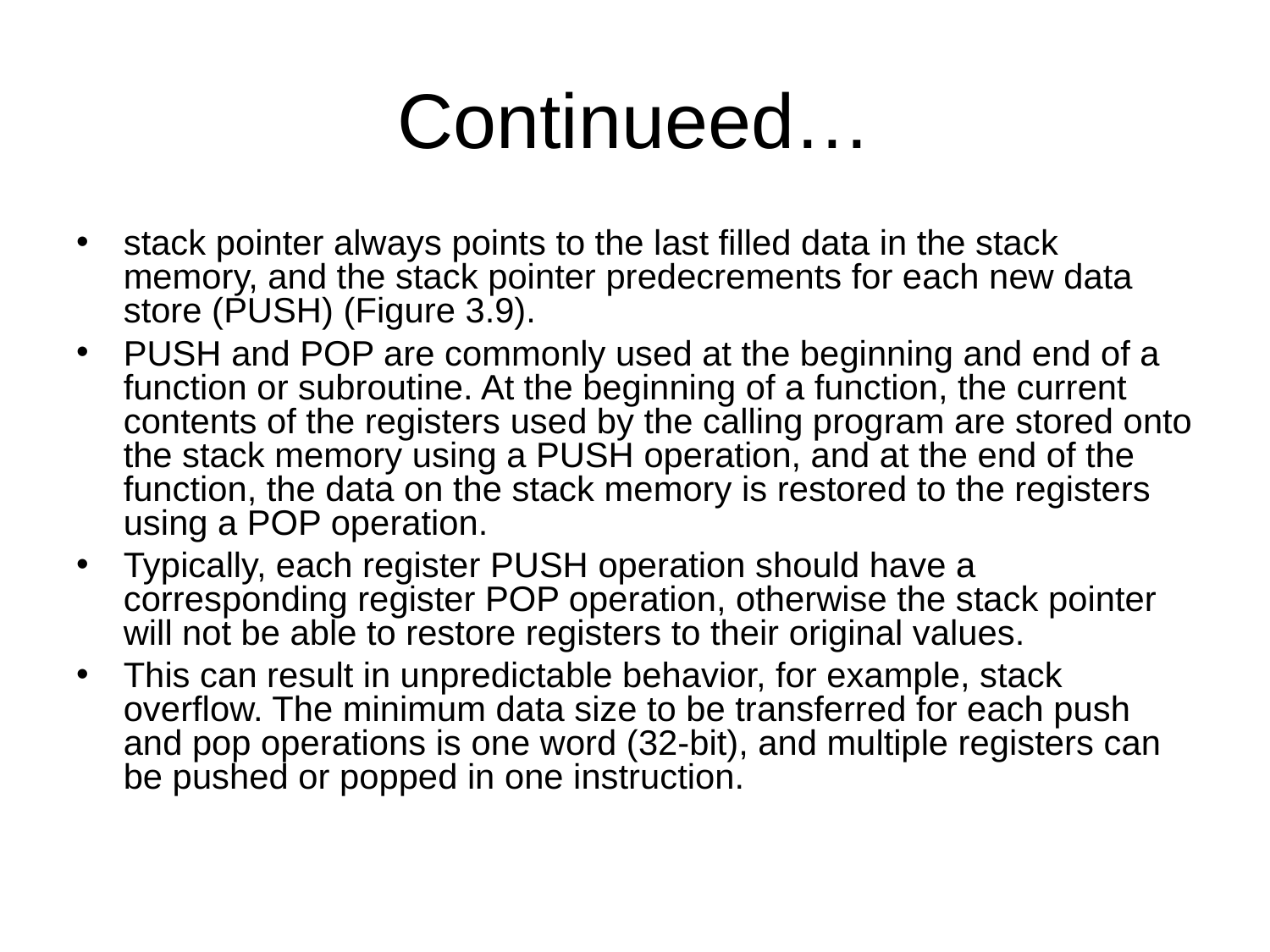

Continueed…
stack pointer always points to the last ﬁlled data in the stack memory, and the stack pointer predecrements for each new data store (PUSH) (Figure 3.9).
PUSH and POP are commonly used at the beginning and end of a function or subroutine. At the beginning of a function, the current contents of the registers used by the calling program are stored onto the stack memory using a PUSH operation, and at the end of the function, the data on the stack memory is restored to the registers using a POP operation.
Typically, each register PUSH operation should have a corresponding register POP operation, otherwise the stack pointer will not be able to restore registers to their original values.
This can result in unpredictable behavior, for example, stack overﬂow. The minimum data size to be transferred for each push and pop operations is one word (32-bit), and multiple registers can be pushed or popped in one instruction.